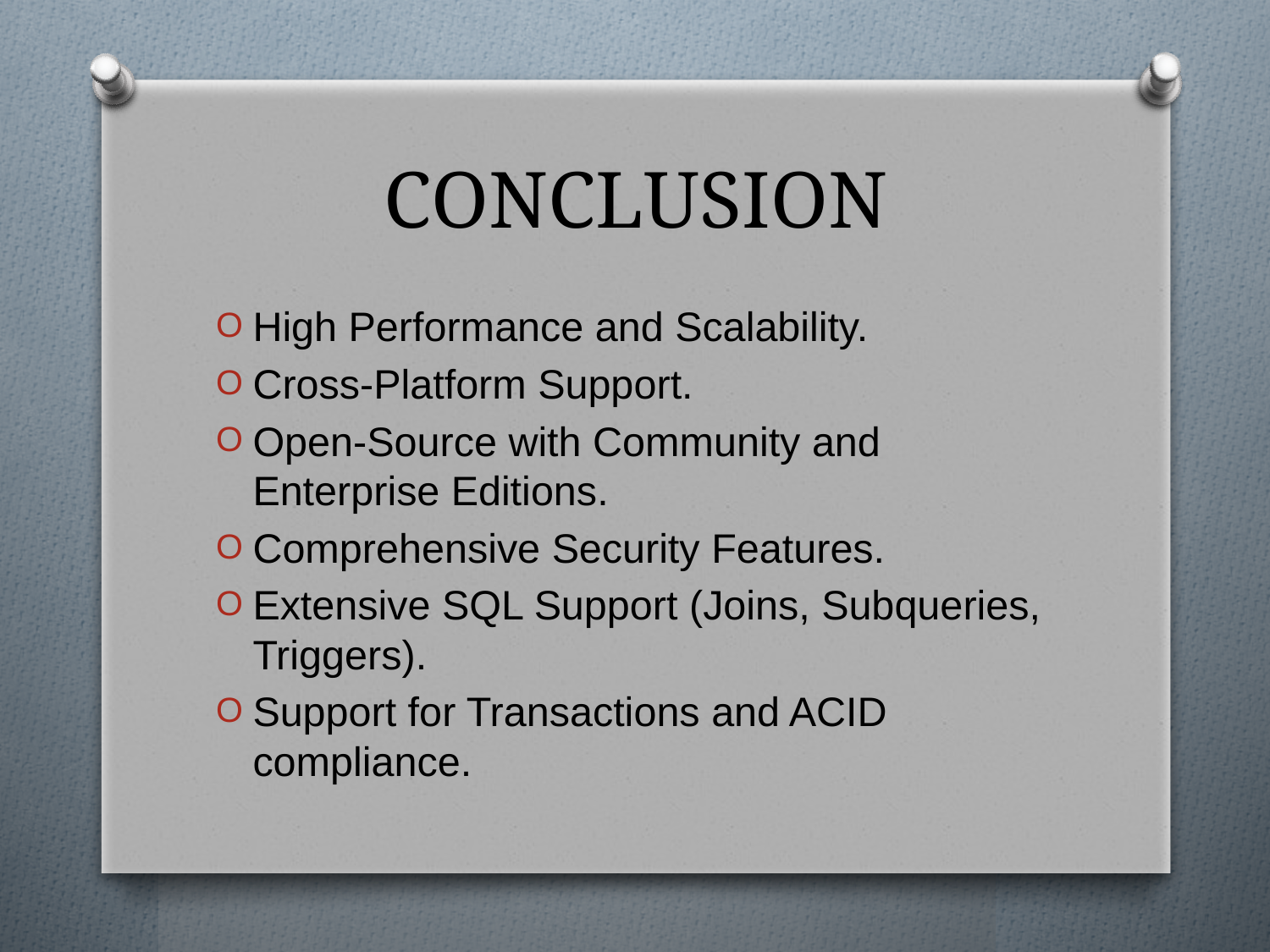

# CONCLUSION
High Performance and Scalability.
Cross-Platform Support.
Open-Source with Community and Enterprise Editions.
Comprehensive Security Features.
Extensive SQL Support (Joins, Subqueries, Triggers).
Support for Transactions and ACID compliance.